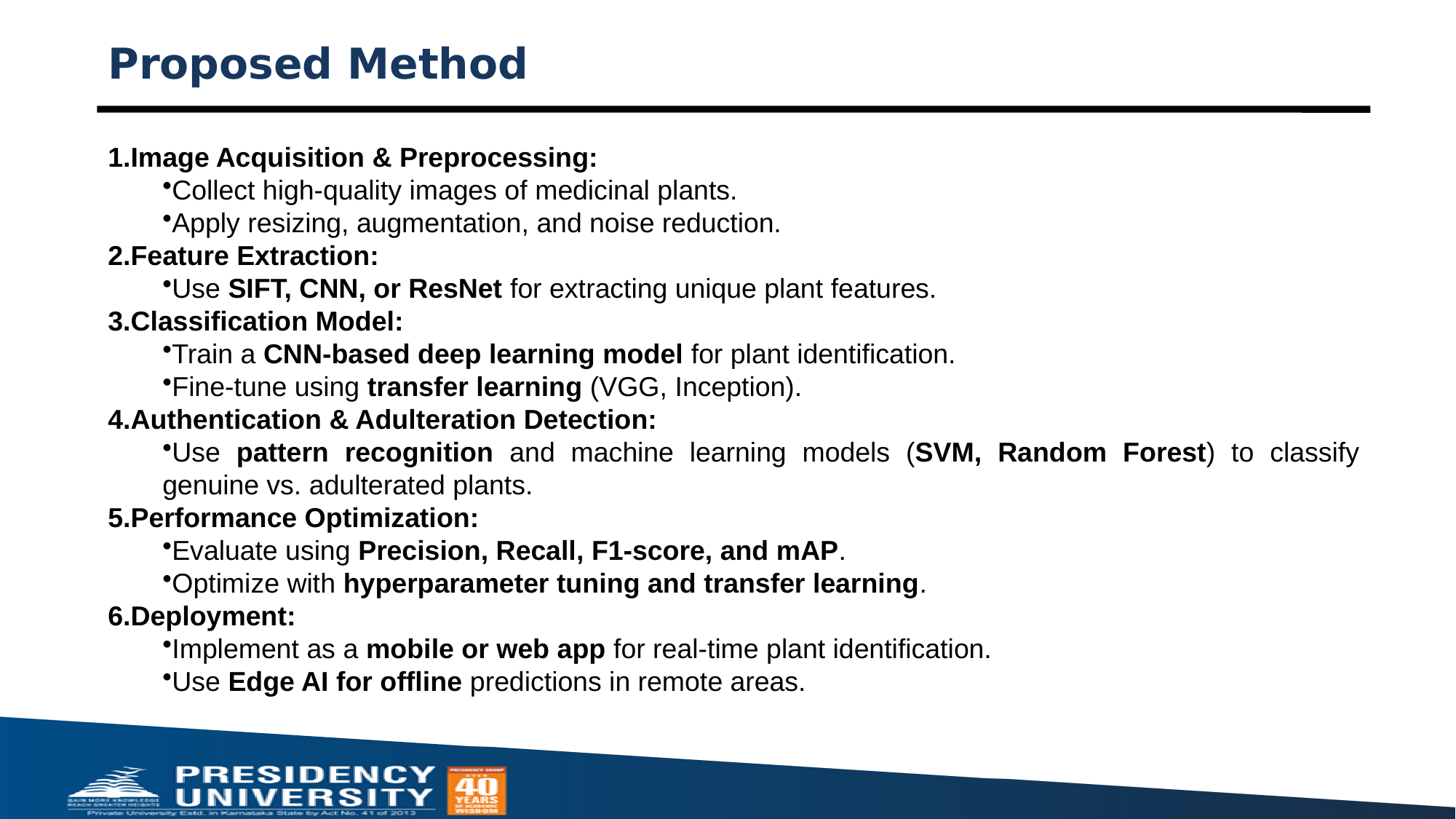

# Proposed Method
Image Acquisition & Preprocessing:
Collect high-quality images of medicinal plants.
Apply resizing, augmentation, and noise reduction.
Feature Extraction:
Use SIFT, CNN, or ResNet for extracting unique plant features.
Classification Model:
Train a CNN-based deep learning model for plant identification.
Fine-tune using transfer learning (VGG, Inception).
Authentication & Adulteration Detection:
Use pattern recognition and machine learning models (SVM, Random Forest) to classify genuine vs. adulterated plants.
Performance Optimization:
Evaluate using Precision, Recall, F1-score, and mAP.
Optimize with hyperparameter tuning and transfer learning.
Deployment:
Implement as a mobile or web app for real-time plant identification.
Use Edge AI for offline predictions in remote areas.